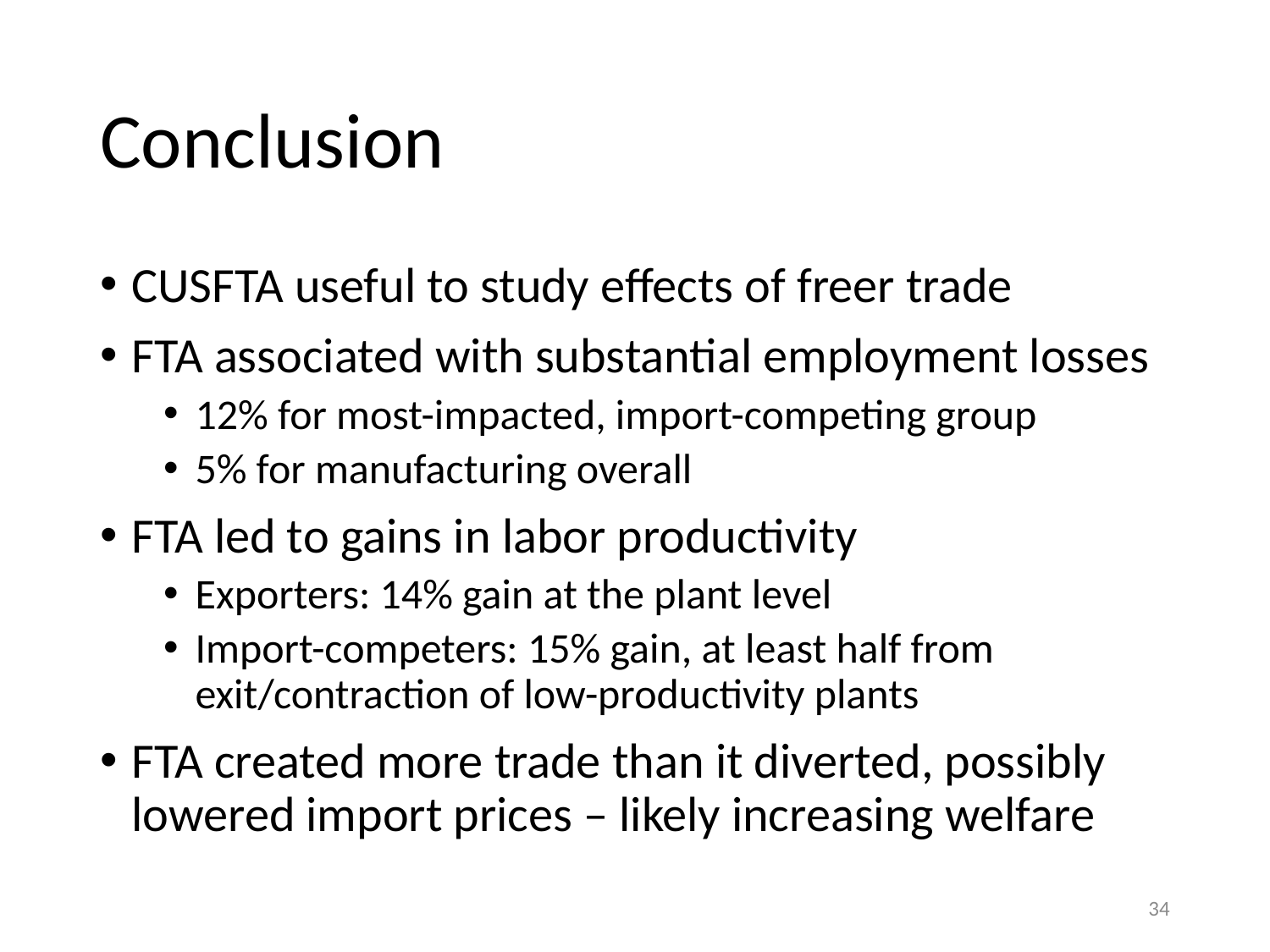

# Conclusion
CUSFTA useful to study effects of freer trade
FTA associated with substantial employment losses
12% for most-impacted, import-competing group
5% for manufacturing overall
FTA led to gains in labor productivity
Exporters: 14% gain at the plant level
Import-competers: 15% gain, at least half from exit/contraction of low-productivity plants
FTA created more trade than it diverted, possibly lowered import prices – likely increasing welfare
34